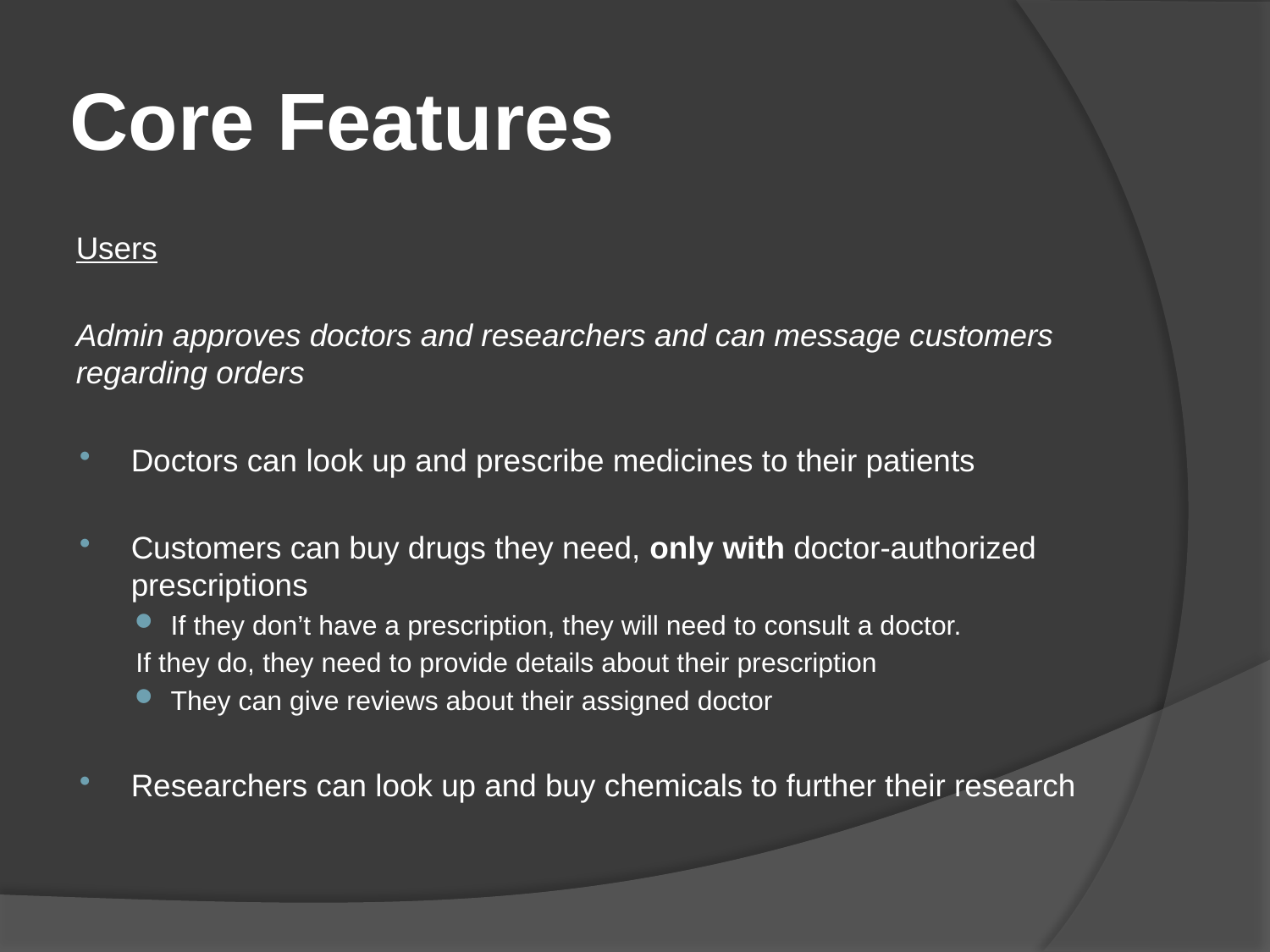

# Core Features
Users

Admin approves doctors and researchers and can message customers regarding orders

Doctors can look up and prescribe medicines to their patients

Customers can buy drugs they need, only with doctor-authorized prescriptions
If they don’t have a prescription, they will need to consult a doctor.
	If they do, they need to provide details about their prescription
They can give reviews about their assigned doctor

Researchers can look up and buy chemicals to further their research